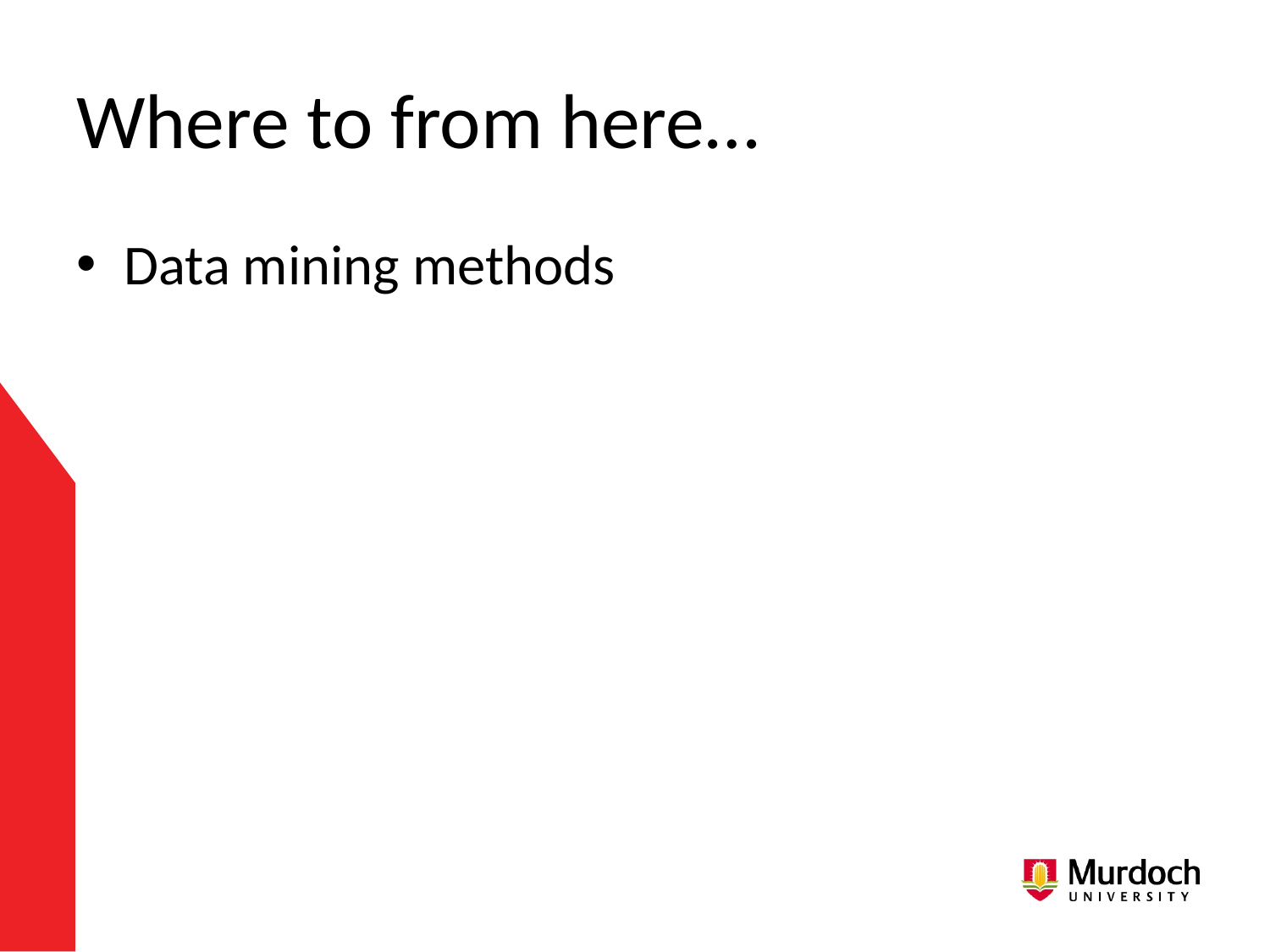

# Where to from here…
Data mining methods